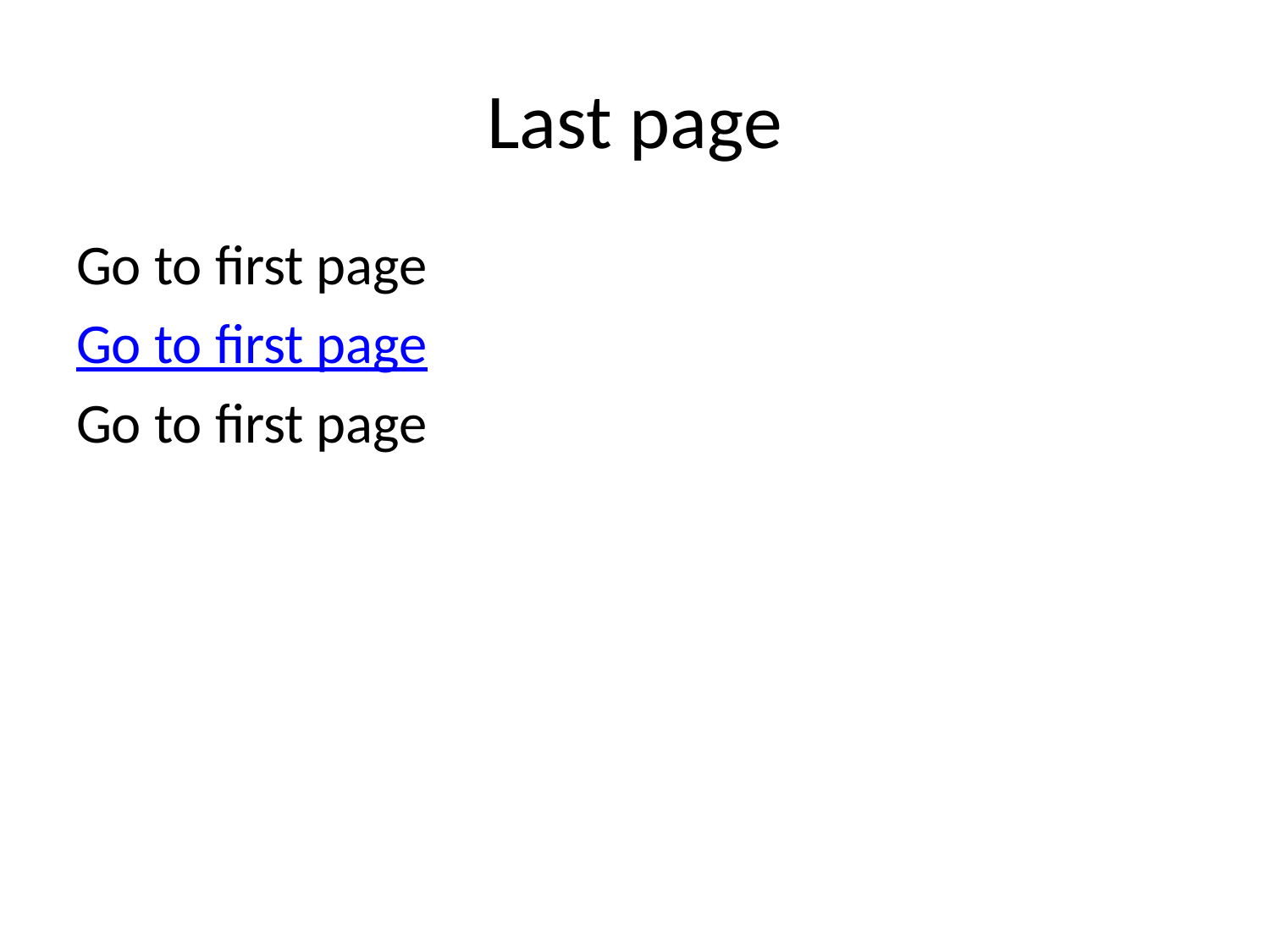

# Last page
Go to first page
Go to first page
Go to first page